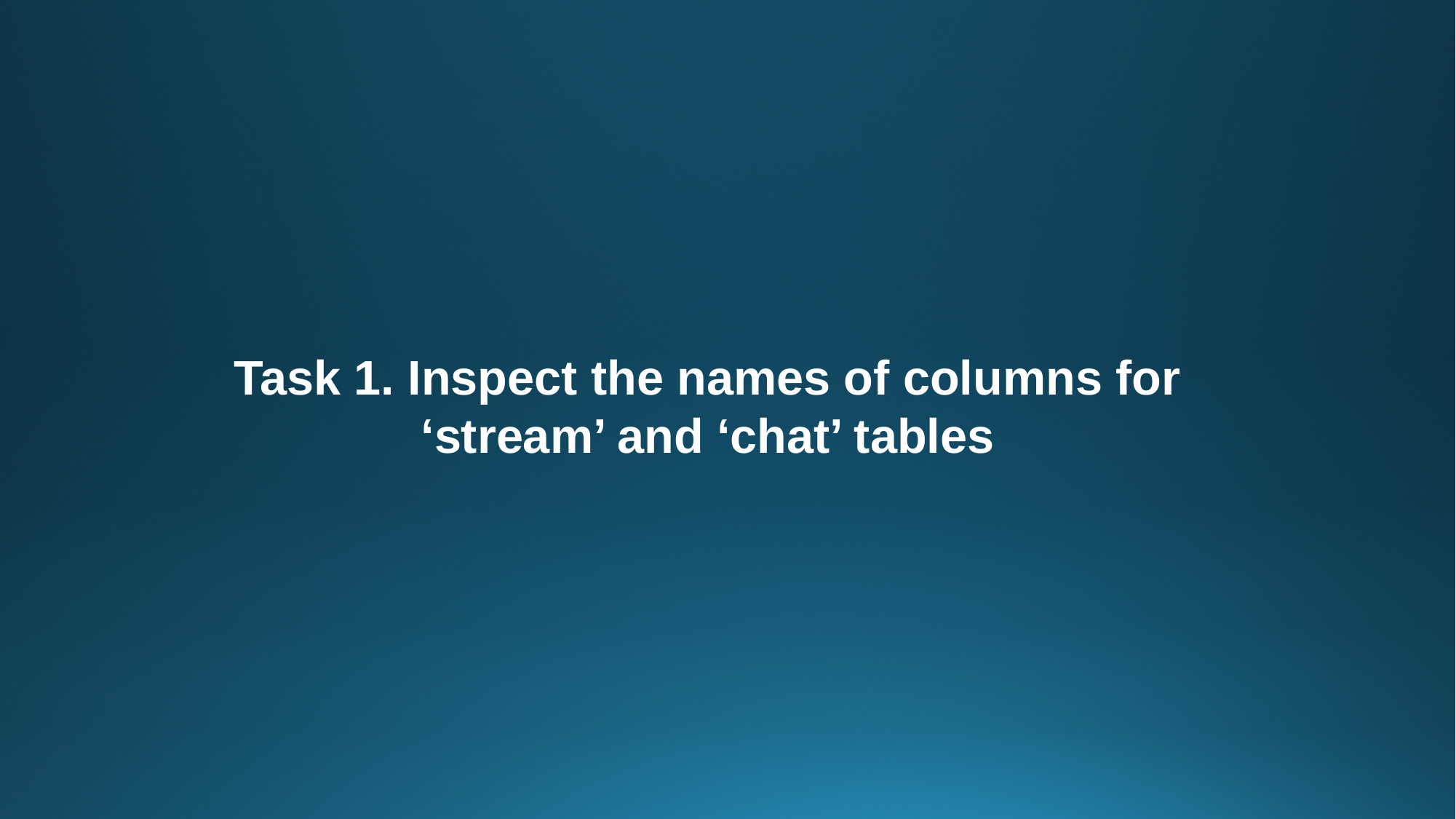

Task 1. Inspect the names of columns for ‘stream’ and ‘chat’ tables